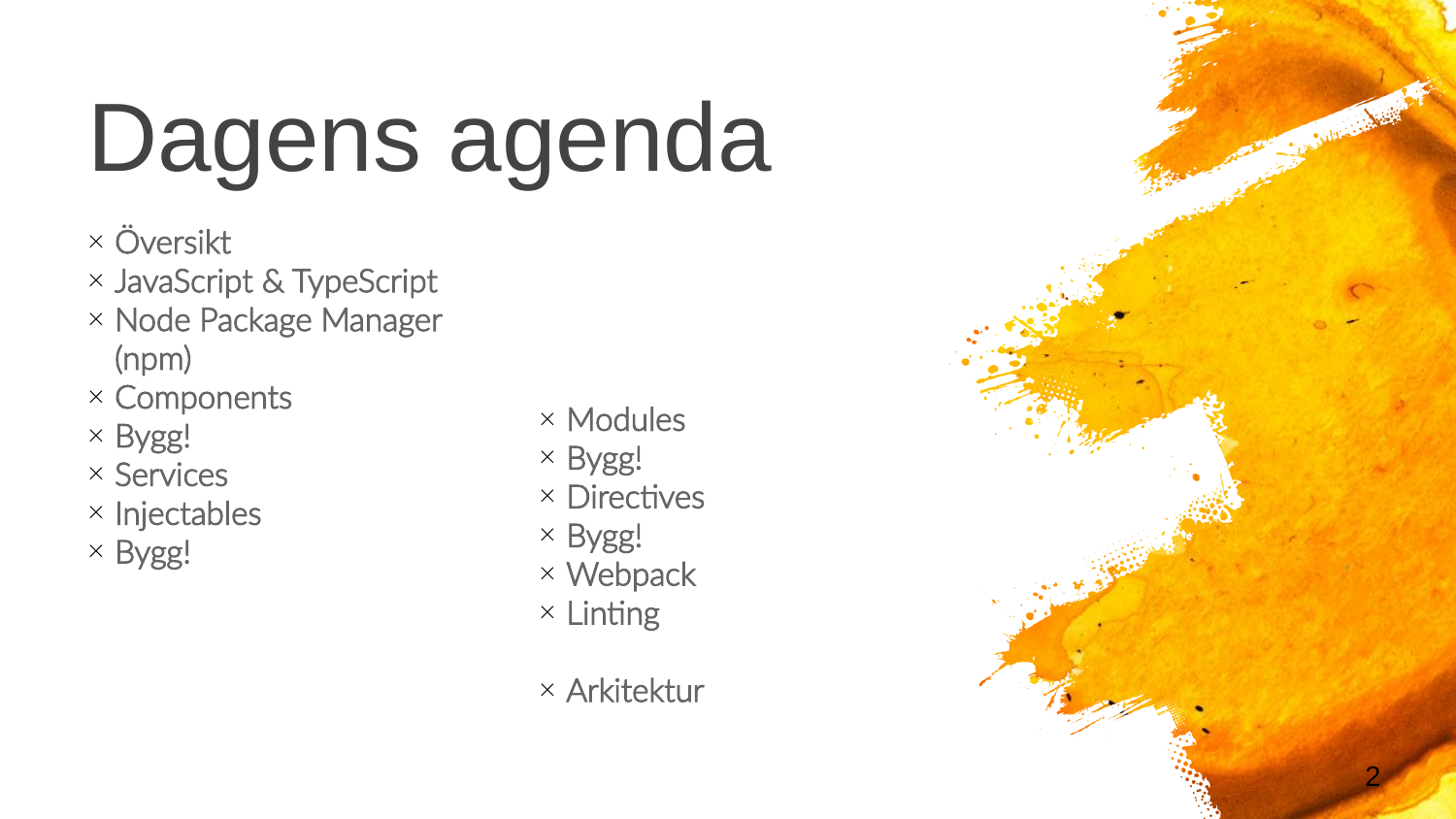

# Dagens agenda
Översikt
JavaScript & TypeScript
Node Package Manager (npm)
Components
Bygg!
Services
Injectables
Bygg!

Modules
Bygg!
Directives
Bygg!
Webpack
Linting

Arkitektur

2